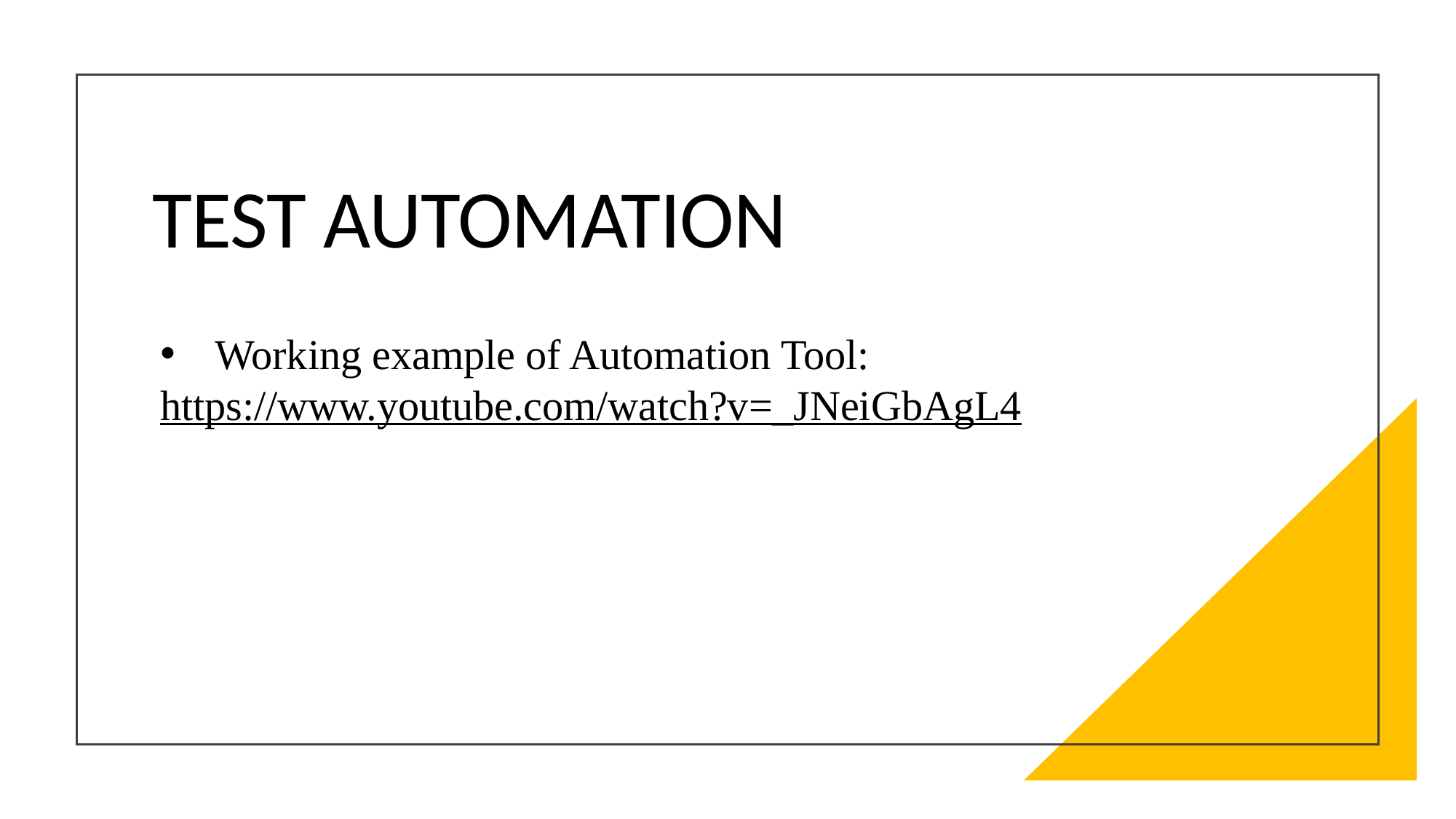

# TEST AUTOMATION
Working example of Automation Tool:
https://www.youtube.com/watch?v=_JNeiGbAgL4